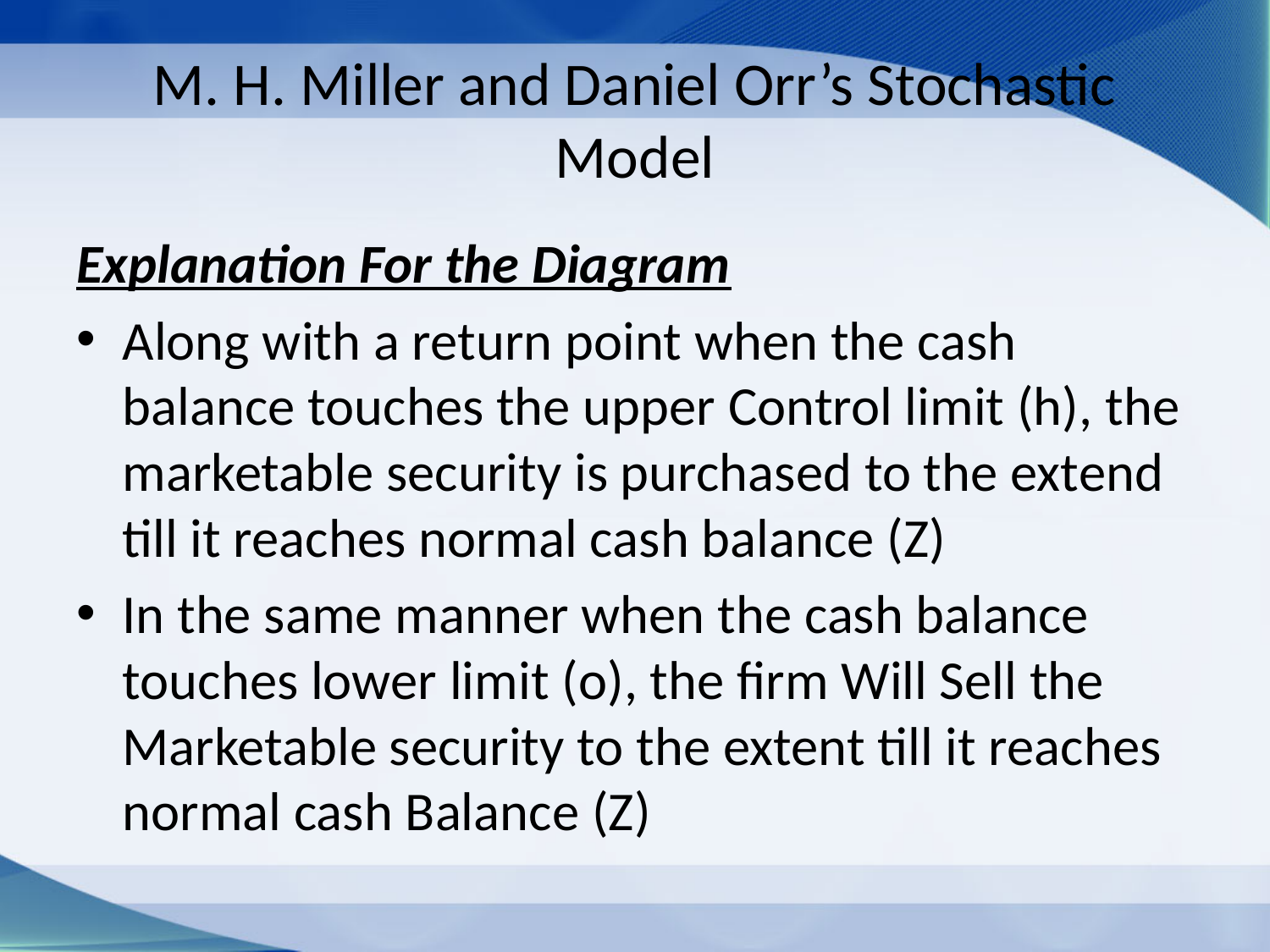

# M. H. Miller and Daniel Orr’s Stochastic Model
Explanation For the Diagram
Along with a return point when the cash balance touches the upper Control limit (h), the marketable security is purchased to the extend till it reaches normal cash balance (Z)
In the same manner when the cash balance touches lower limit (o), the firm Will Sell the Marketable security to the extent till it reaches normal cash Balance (Z)